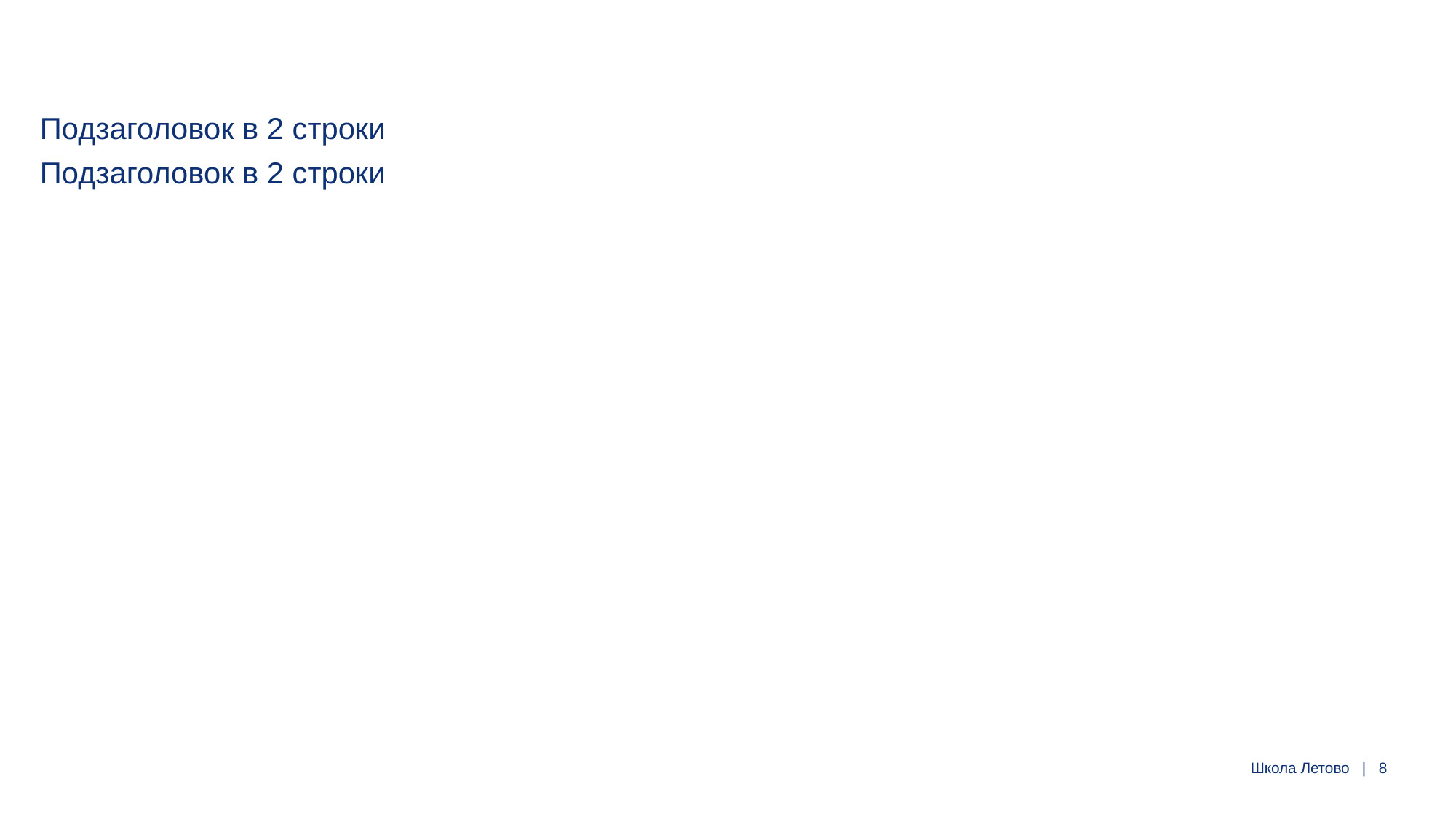

#
Подзаголовок в 2 строки
Подзаголовок в 2 строки